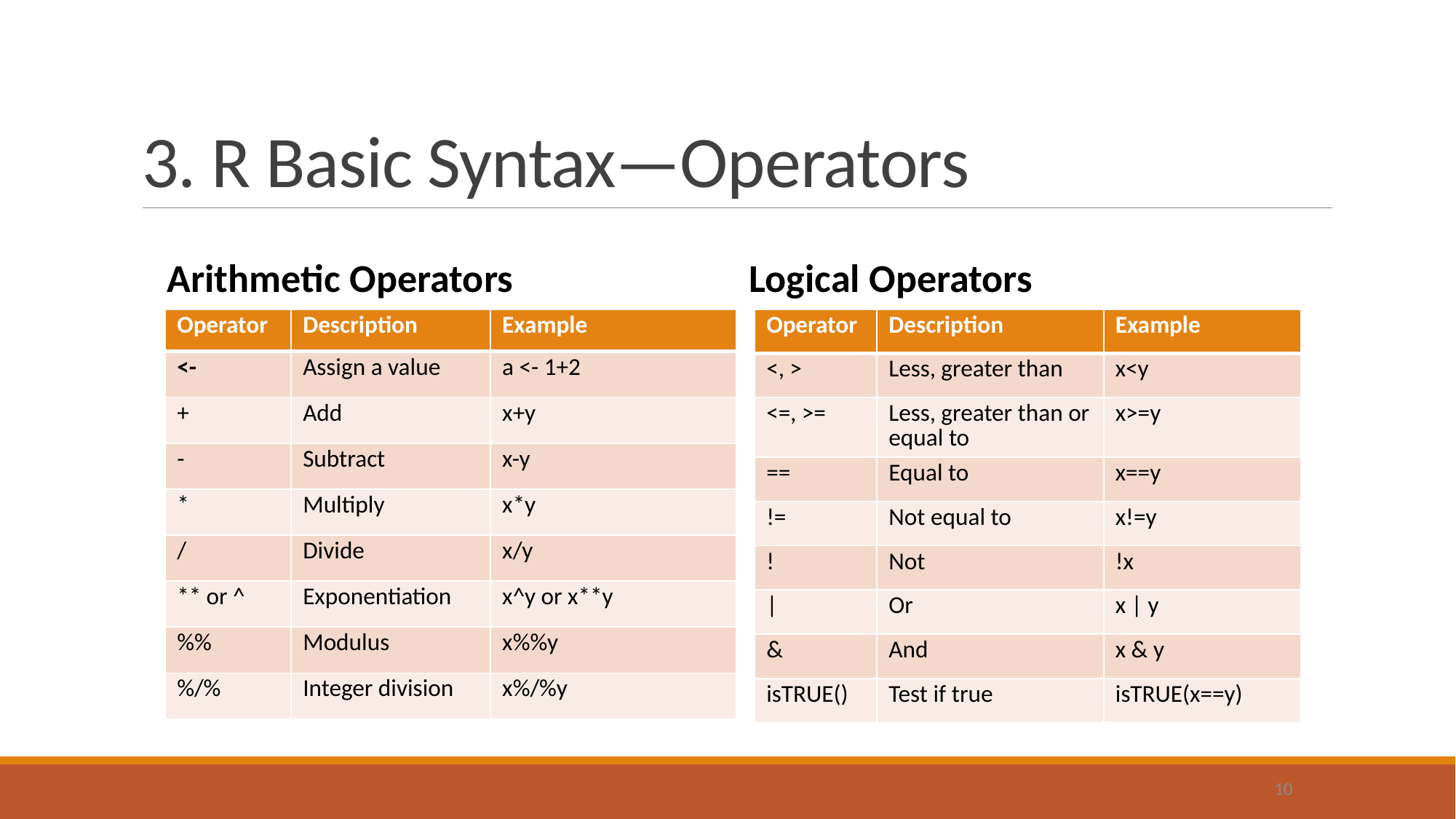

# 3. R Basic Syntax—Operators
Arithmetic Operators
Logical Operators
| Operator | Description | Example |
| --- | --- | --- |
| <, > | Less, greater than | x<y |
| <=, >= | Less, greater than or equal to | x>=y |
| == | Equal to | x==y |
| != | Not equal to | x!=y |
| ! | Not | !x |
| | | Or | x | y |
| & | And | x & y |
| isTRUE() | Test if true | isTRUE(x==y) |
| Operator | Description | Example |
| --- | --- | --- |
| <- | Assign a value | a <- 1+2 |
| + | Add | x+y |
| - | Subtract | x-y |
| \* | Multiply | x\*y |
| / | Divide | x/y |
| \*\* or ^ | Exponentiation | x^y or x\*\*y |
| %% | Modulus | x%%y |
| %/% | Integer division | x%/%y |
10